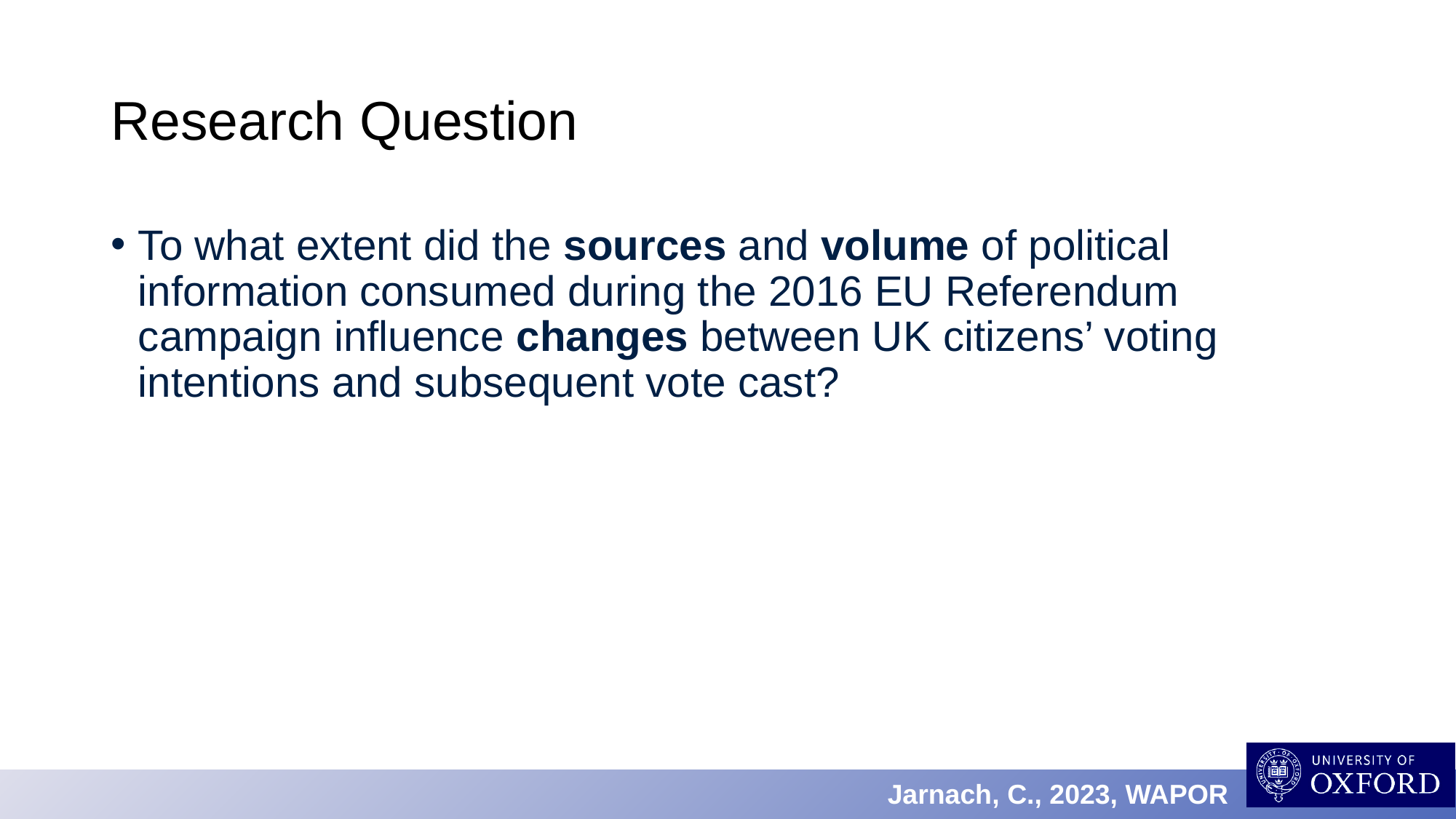

# Research Question
To what extent did the sources and volume of political information consumed during the 2016 EU Referendum campaign influence changes between UK citizens’ voting intentions and subsequent vote cast?

Jarnach, C., 2023, WAPOR